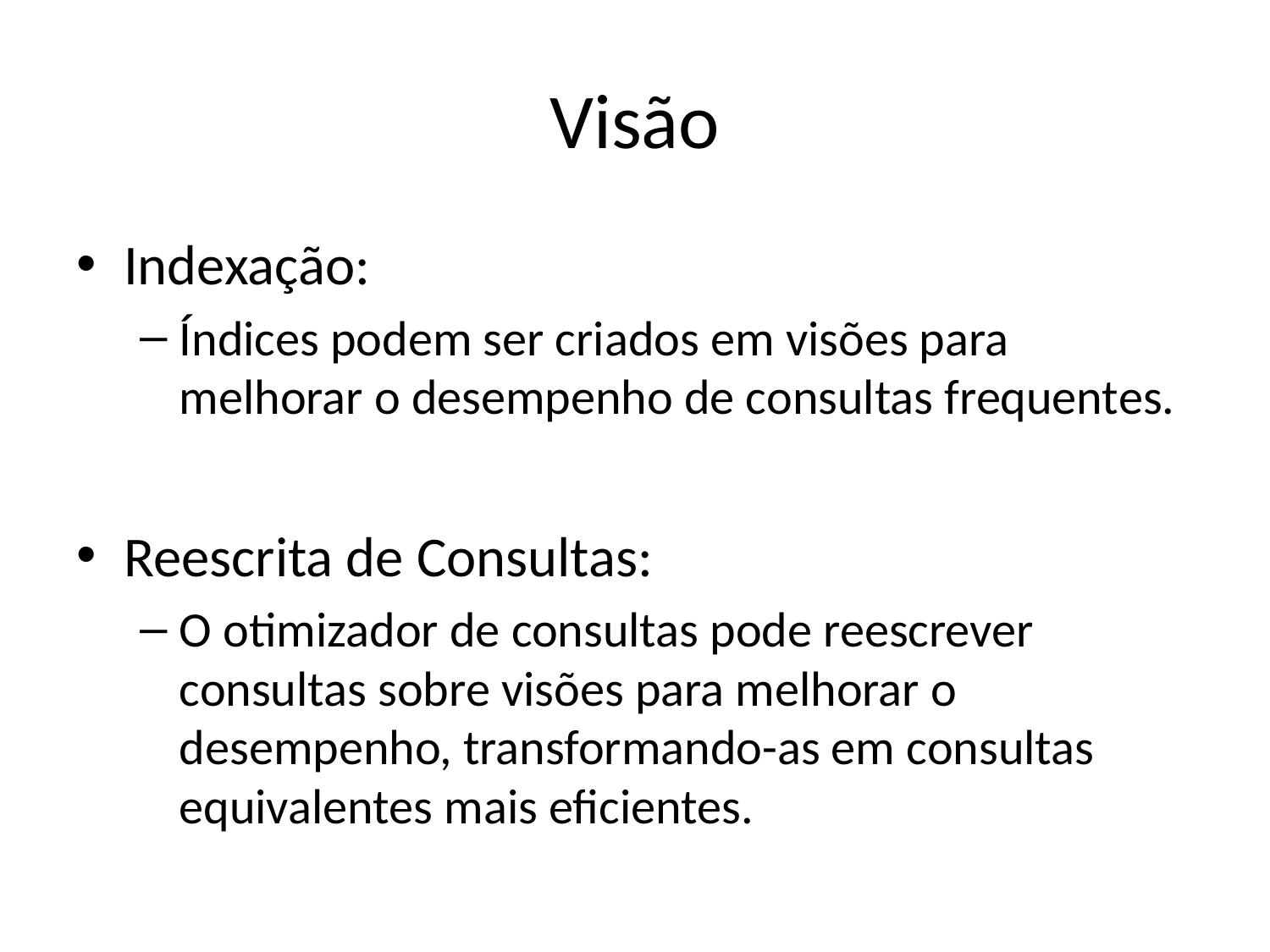

# Visão
Indexação:
Índices podem ser criados em visões para melhorar o desempenho de consultas frequentes.

Reescrita de Consultas:
O otimizador de consultas pode reescrever consultas sobre visões para melhorar o desempenho, transformando-as em consultas equivalentes mais eficientes.